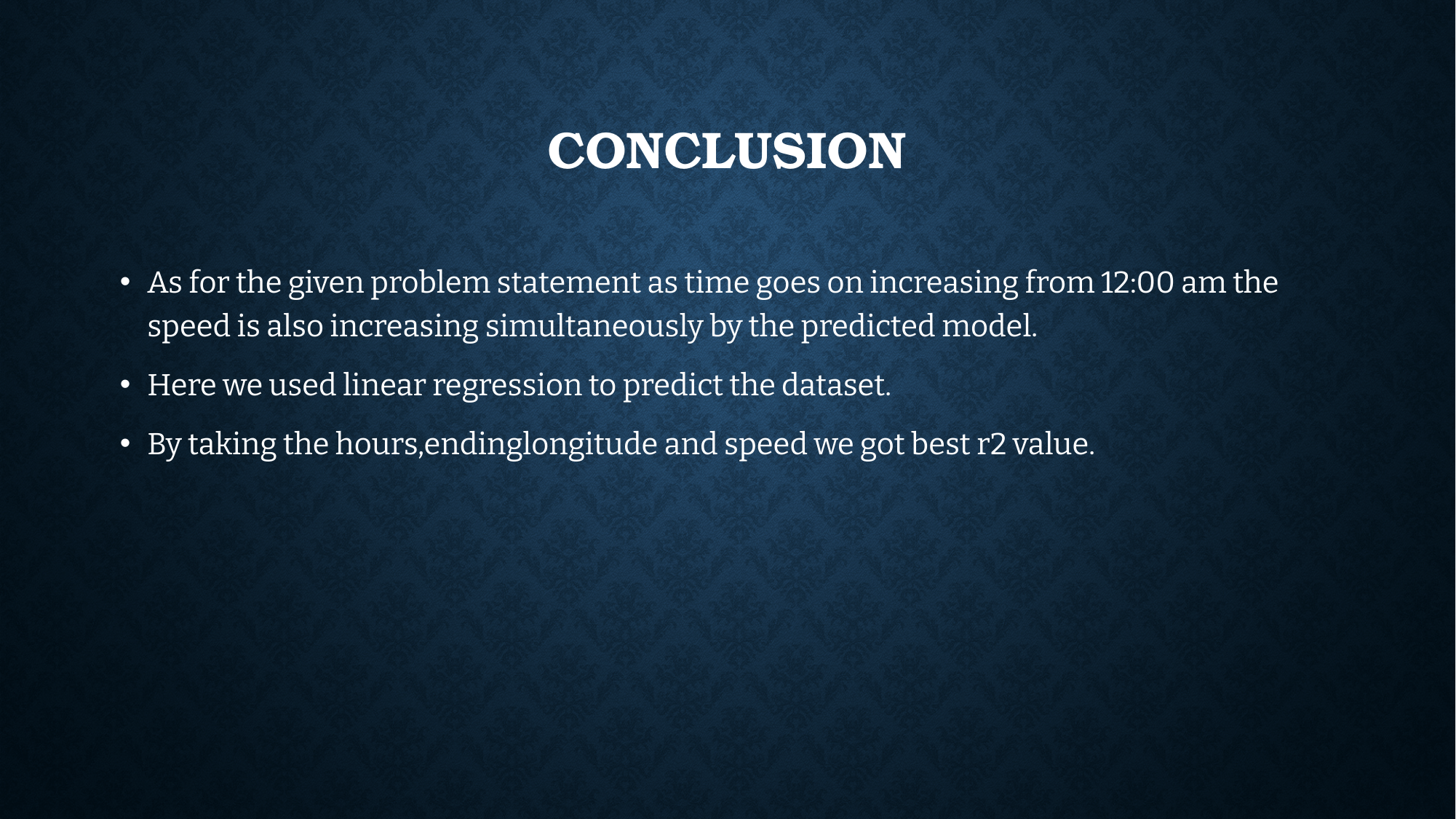

# CONCLUSION
As for the given problem statement as time goes on increasing from 12:00 am the speed is also increasing simultaneously by the predicted model.
Here we used linear regression to predict the dataset.
By taking the hours,endinglongitude and speed we got best r2 value.